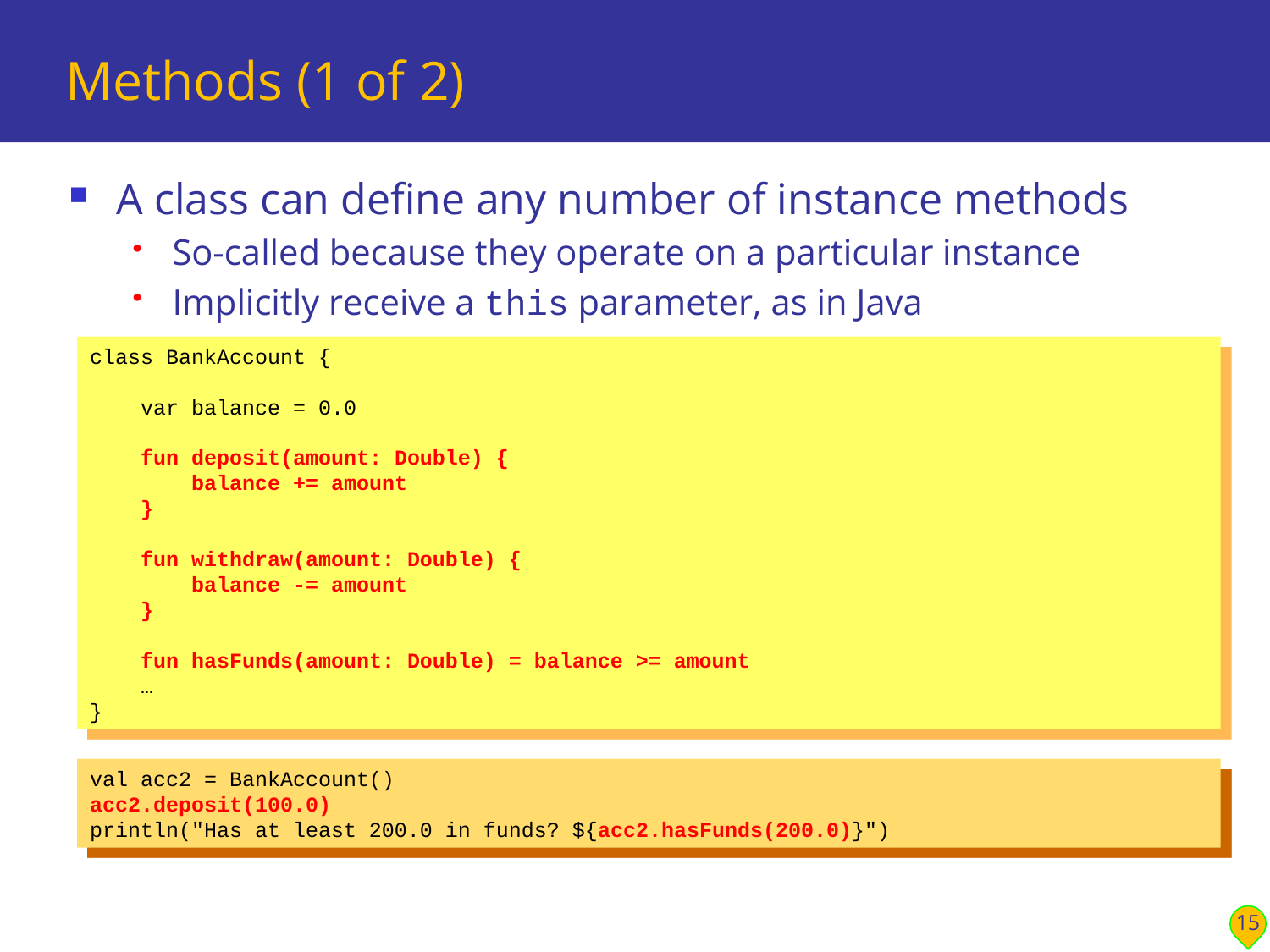

# Methods (1 of 2)
A class can define any number of instance methods
So-called because they operate on a particular instance
Implicitly receive a this parameter, as in Java
class BankAccount {

    var balance = 0.0

    fun deposit(amount: Double) {
        balance += amount
    }

    fun withdraw(amount: Double) {
        balance -= amount
    }

    fun hasFunds(amount: Double) = balance >= amount
    …
}
val acc2 = BankAccount()
acc2.deposit(100.0)
println("Has at least 200.0 in funds? ${acc2.hasFunds(200.0)}")
15